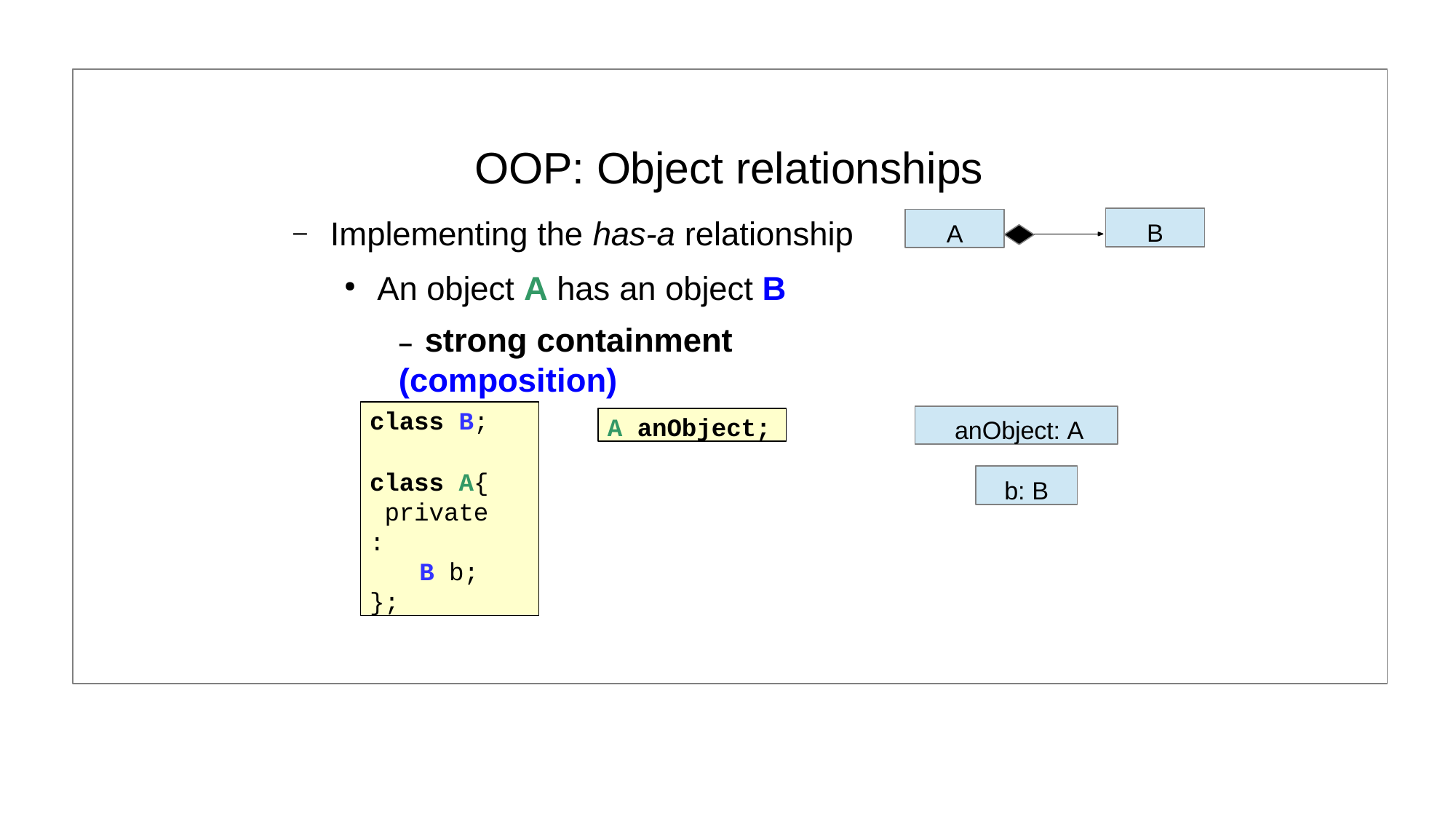

# OOP: Object relationships
Implementing the has-a relationship
An object A has an object B
B
A

– strong containment (composition)
class B;

class A{  private:
B b;
};
anObject: A
A anObject;
b: B